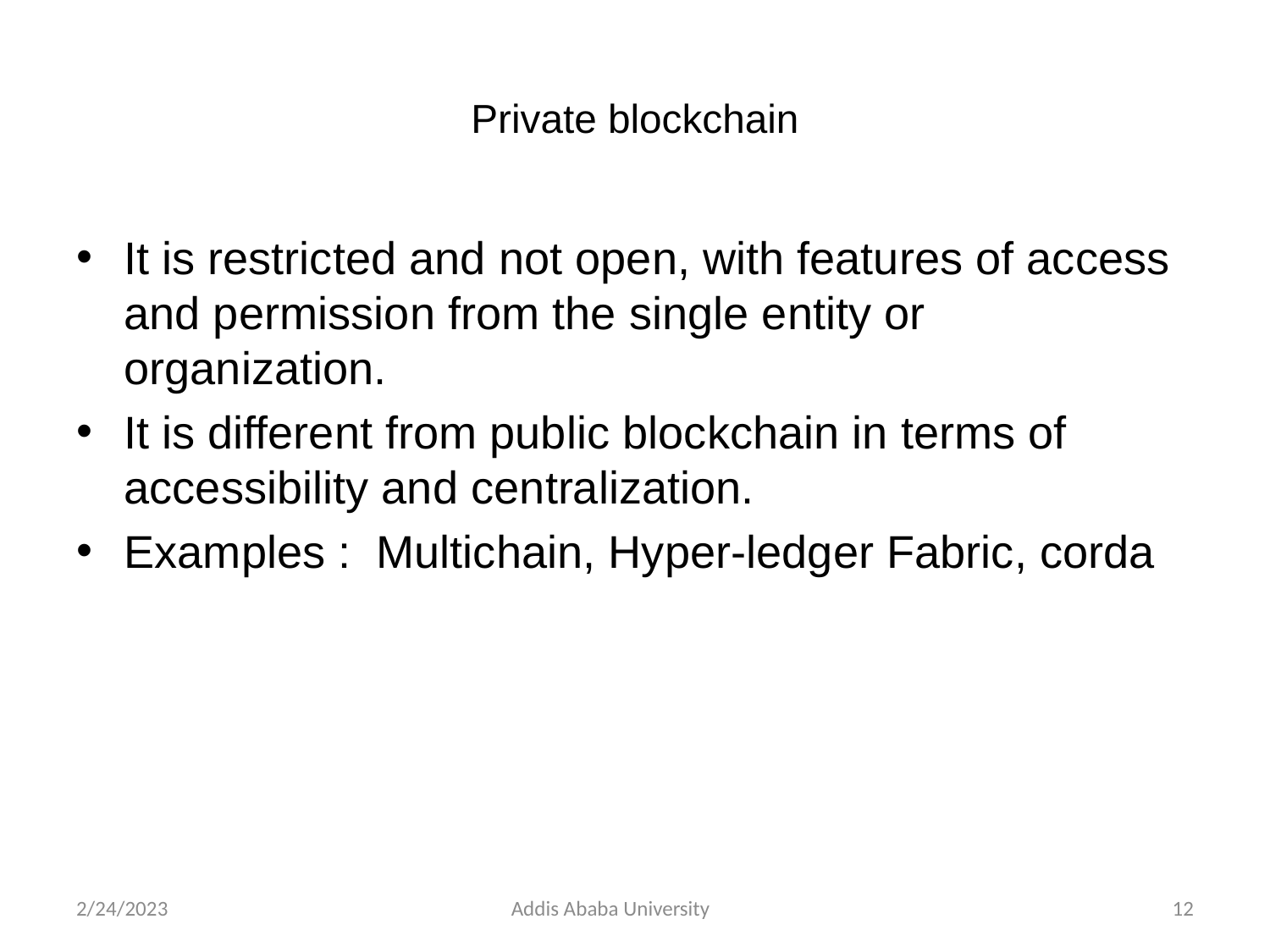

# Private blockchain
It is restricted and not open, with features of access and permission from the single entity or organization.
It is different from public blockchain in terms of accessibility and centralization.
Examples :  Multichain, Hyper-ledger Fabric, corda
2/24/2023
Addis Ababa University
12